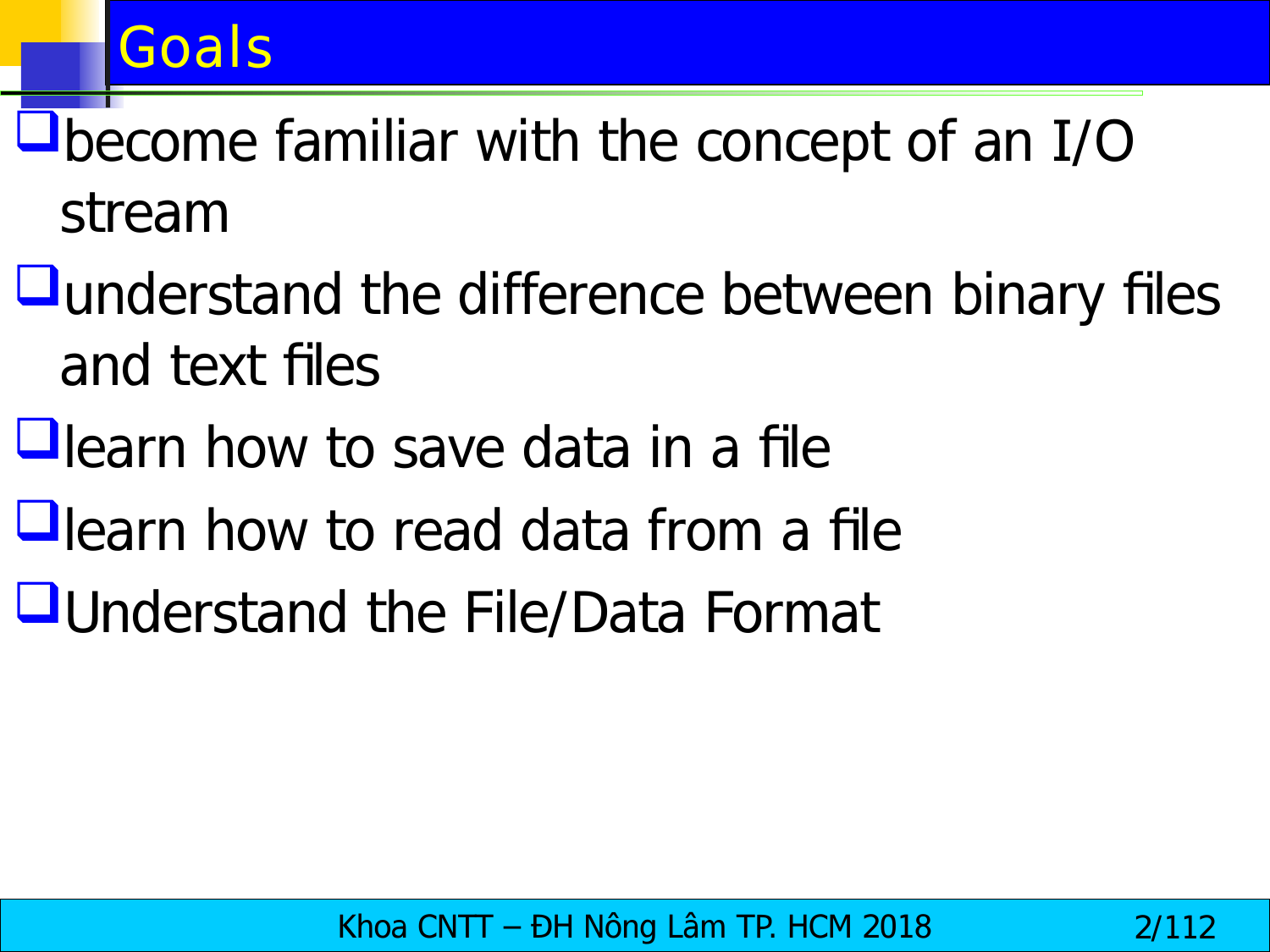

# Goals
become familiar with the concept of an I/O stream
understand the difference between binary files and text files
learn how to save data in a file
learn how to read data from a file
Understand the File/Data Format